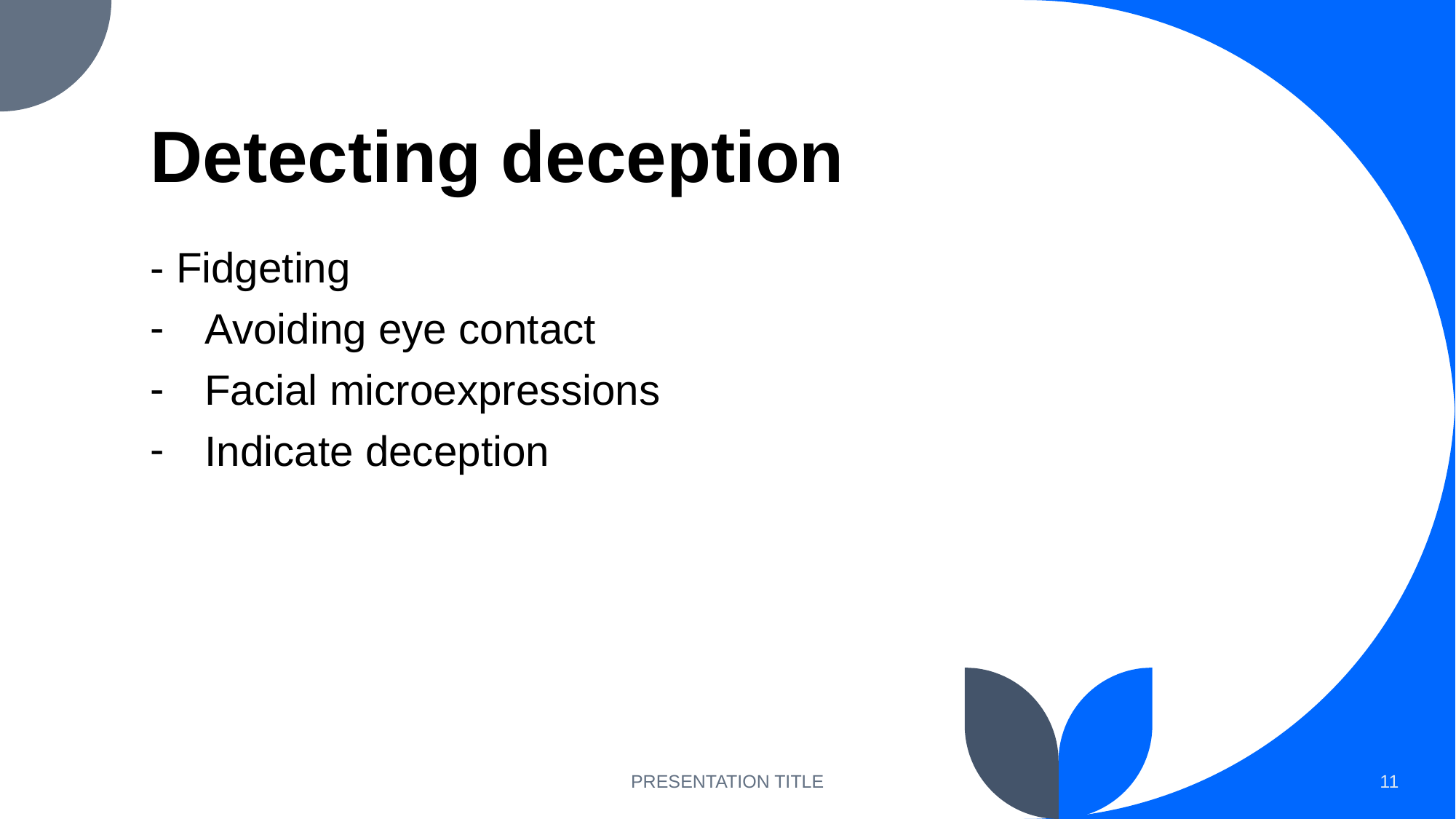

# Detecting deception
- Fidgeting
Avoiding eye contact
Facial microexpressions
Indicate deception

PRESENTATION TITLE
11